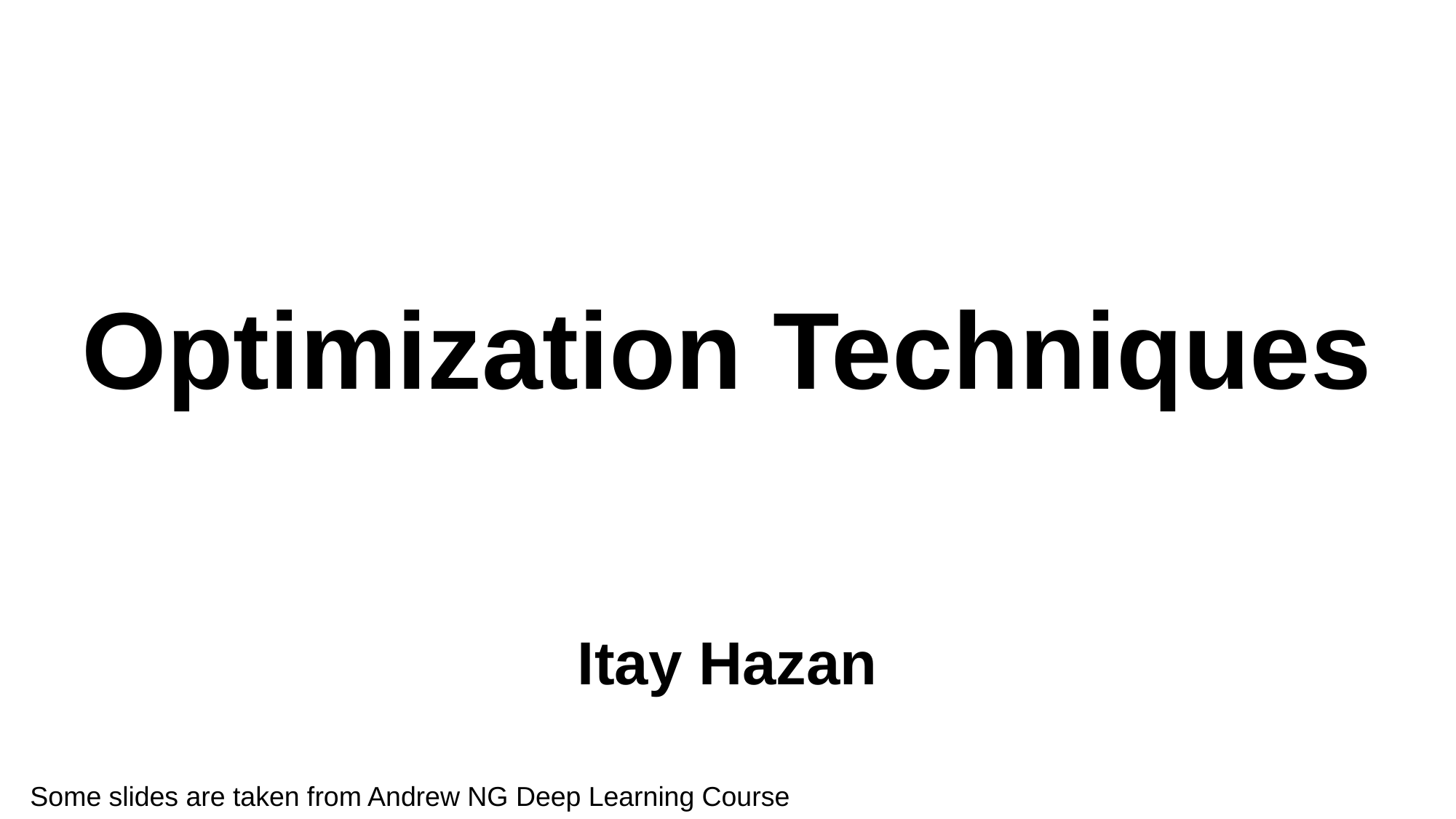

# Optimization Techniques
Itay Hazan
Some slides are taken from Andrew NG Deep Learning Course